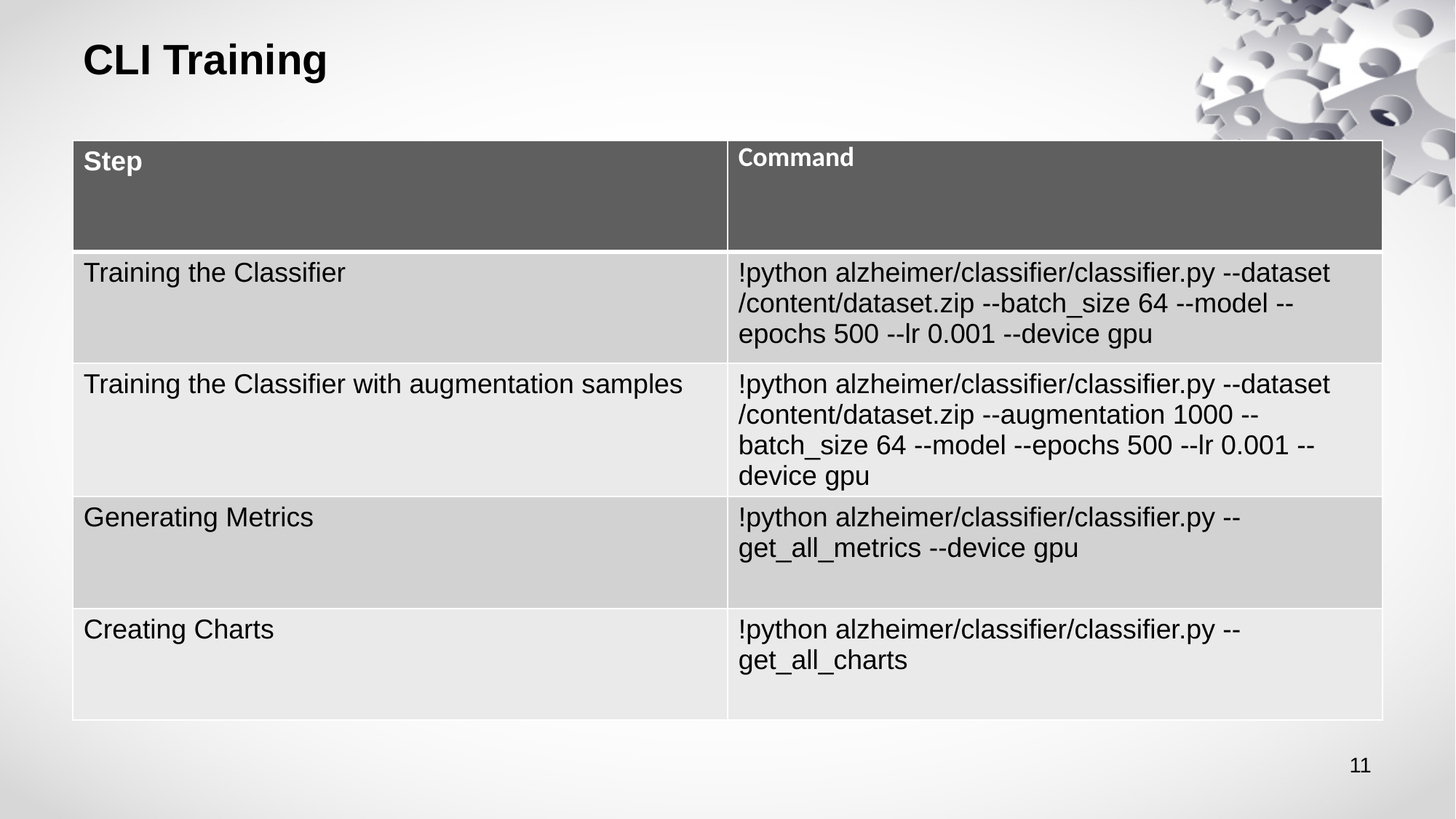

# CLI Training
| Step | Command |
| --- | --- |
| Training the Classifier | !python alzheimer/classifier/classifier.py --dataset /content/dataset.zip --batch\_size 64 --model --epochs 500 --lr 0.001 --device gpu |
| Training the Classifier with augmentation samples | !python alzheimer/classifier/classifier.py --dataset /content/dataset.zip --augmentation 1000 --batch\_size 64 --model --epochs 500 --lr 0.001 --device gpu |
| Generating Metrics | !python alzheimer/classifier/classifier.py --get\_all\_metrics --device gpu |
| Creating Charts | !python alzheimer/classifier/classifier.py --get\_all\_charts |
11